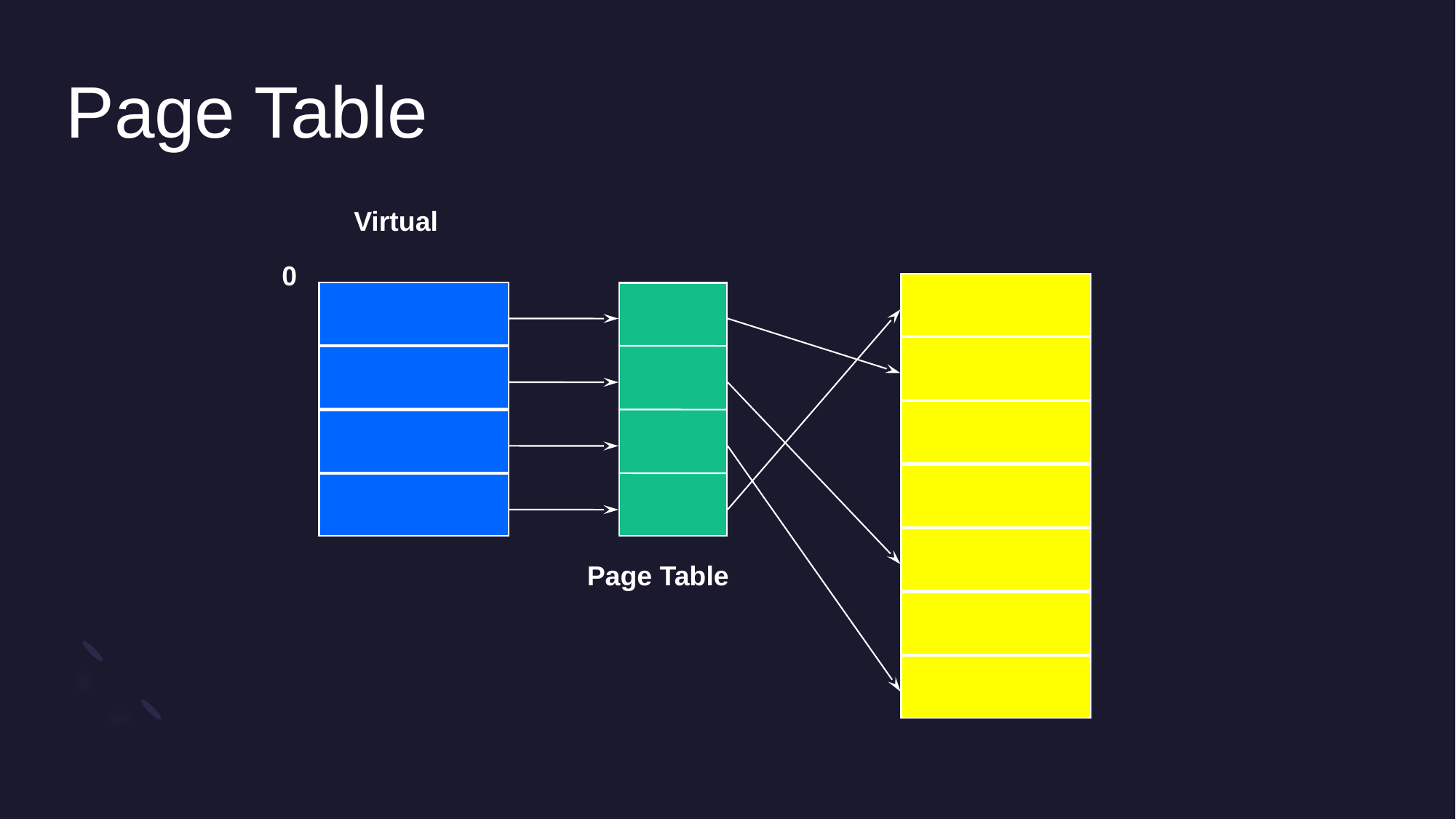

# Page Table
Virtual
0

Page Table